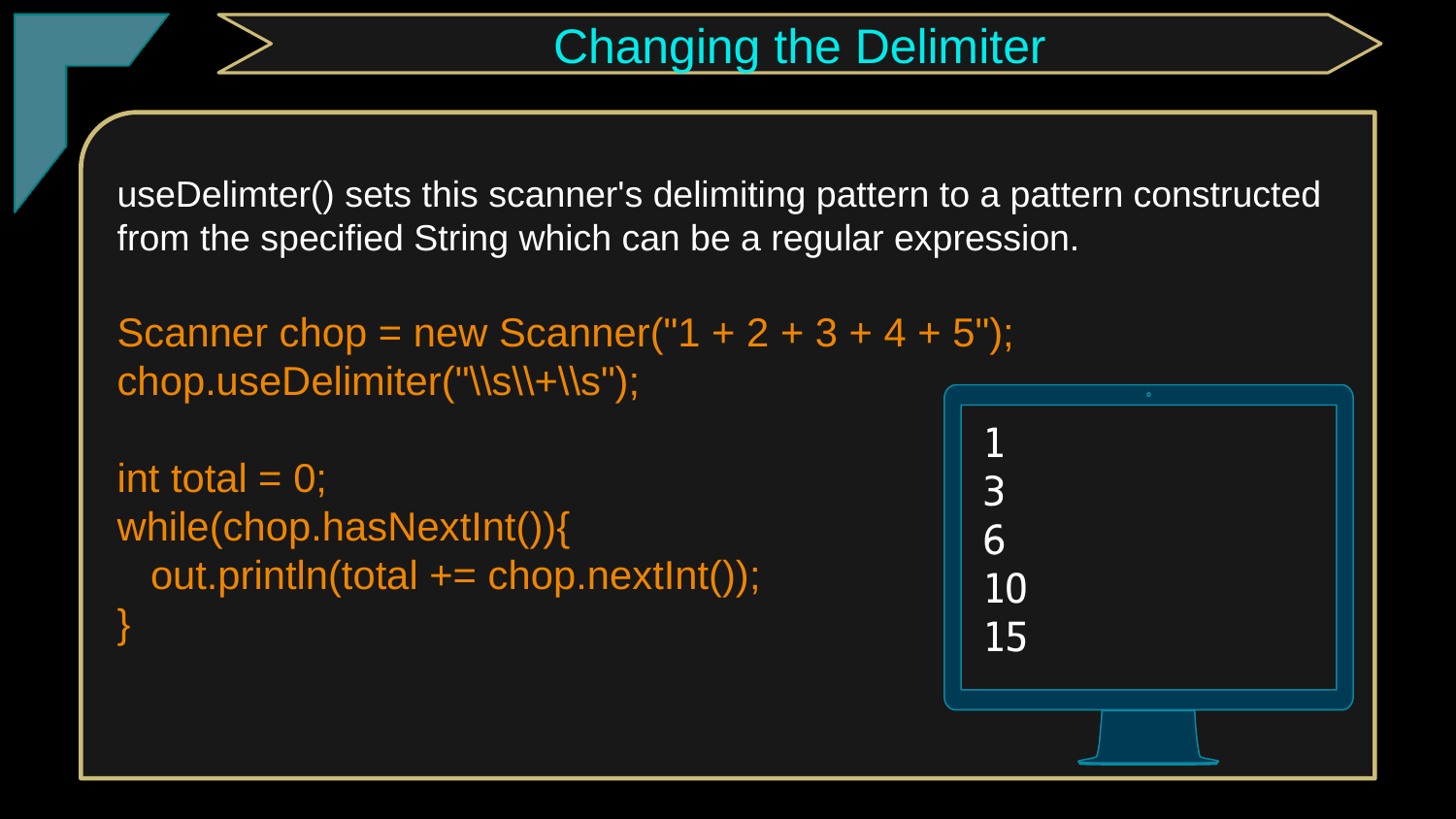

TClark
Changing the Delimiter

useDelimter() sets this scanner's delimiting pattern to a pattern constructed from the specified String which can be a regular expression.

Scanner chop = new Scanner("1 + 2 + 3 + 4 + 5");
chop.useDelimiter("\\s\\+\\s");

int total = 0;
while(chop.hasNextInt()){
   out.println(total += chop.nextInt());
}

1
3
6
10
15